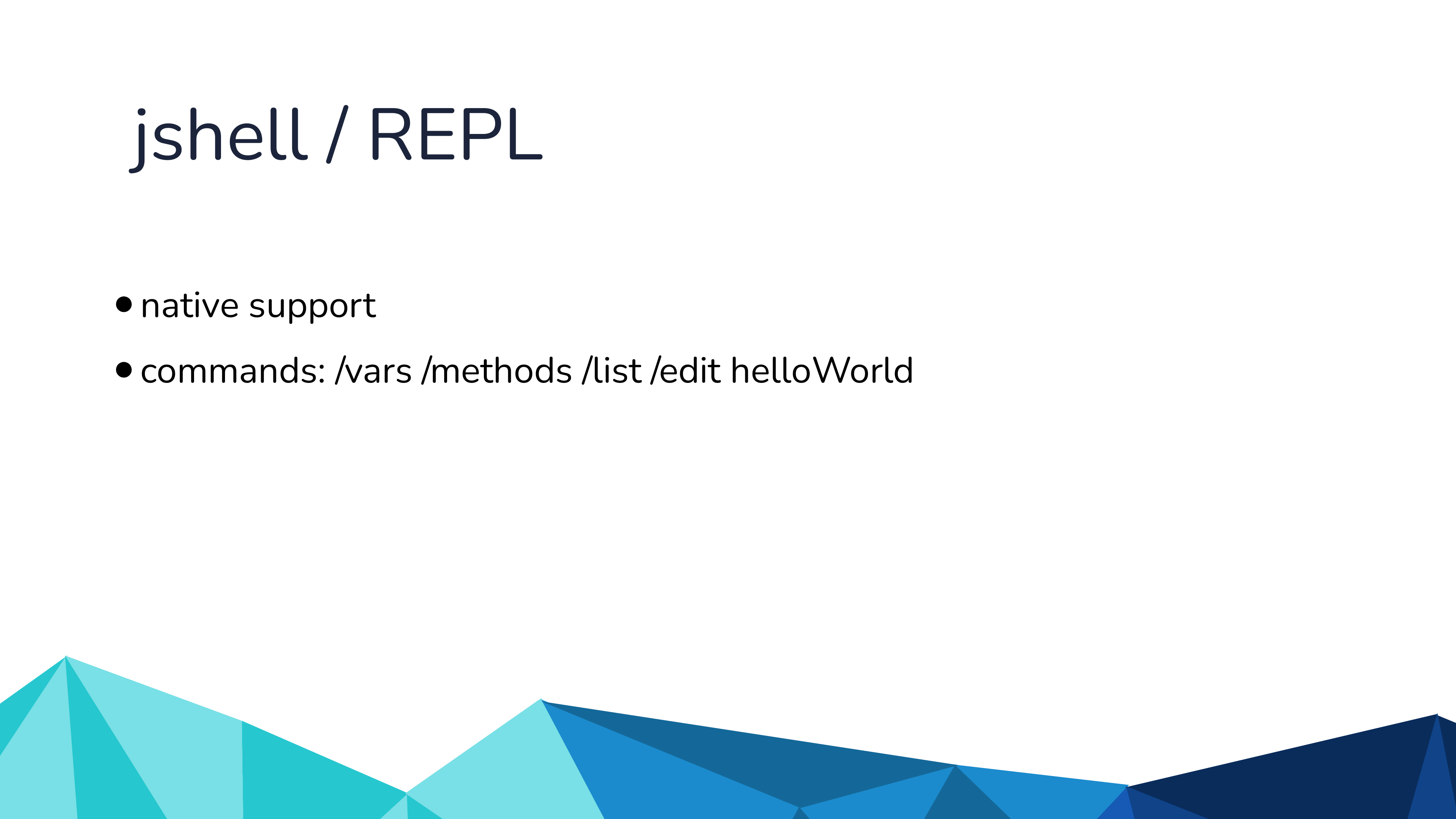

jshell / REPL
native support
commands: /vars /methods /list /edit helloWorld